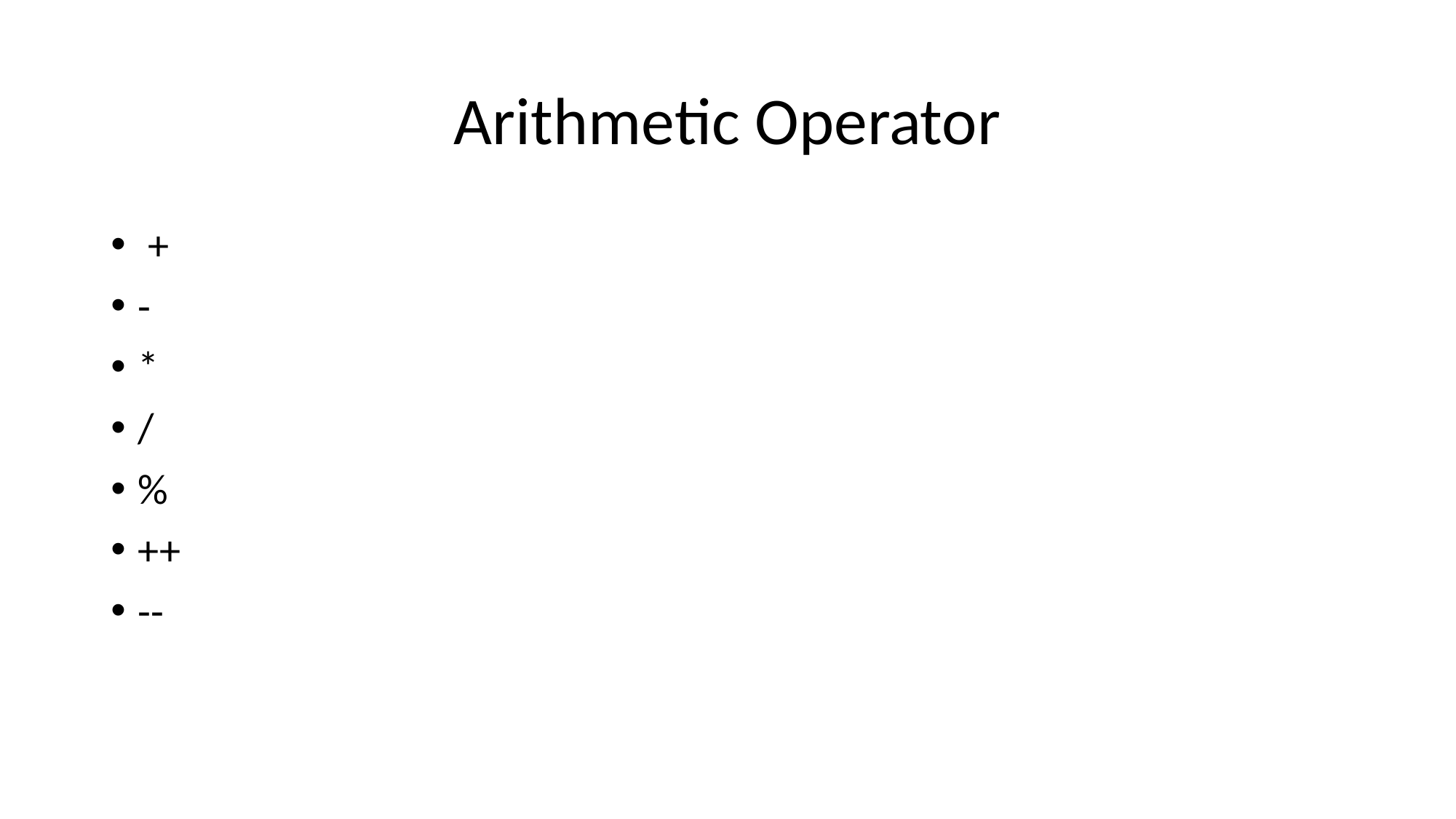

# Arithmetic Operator
 +
-
*
/
%
++
--